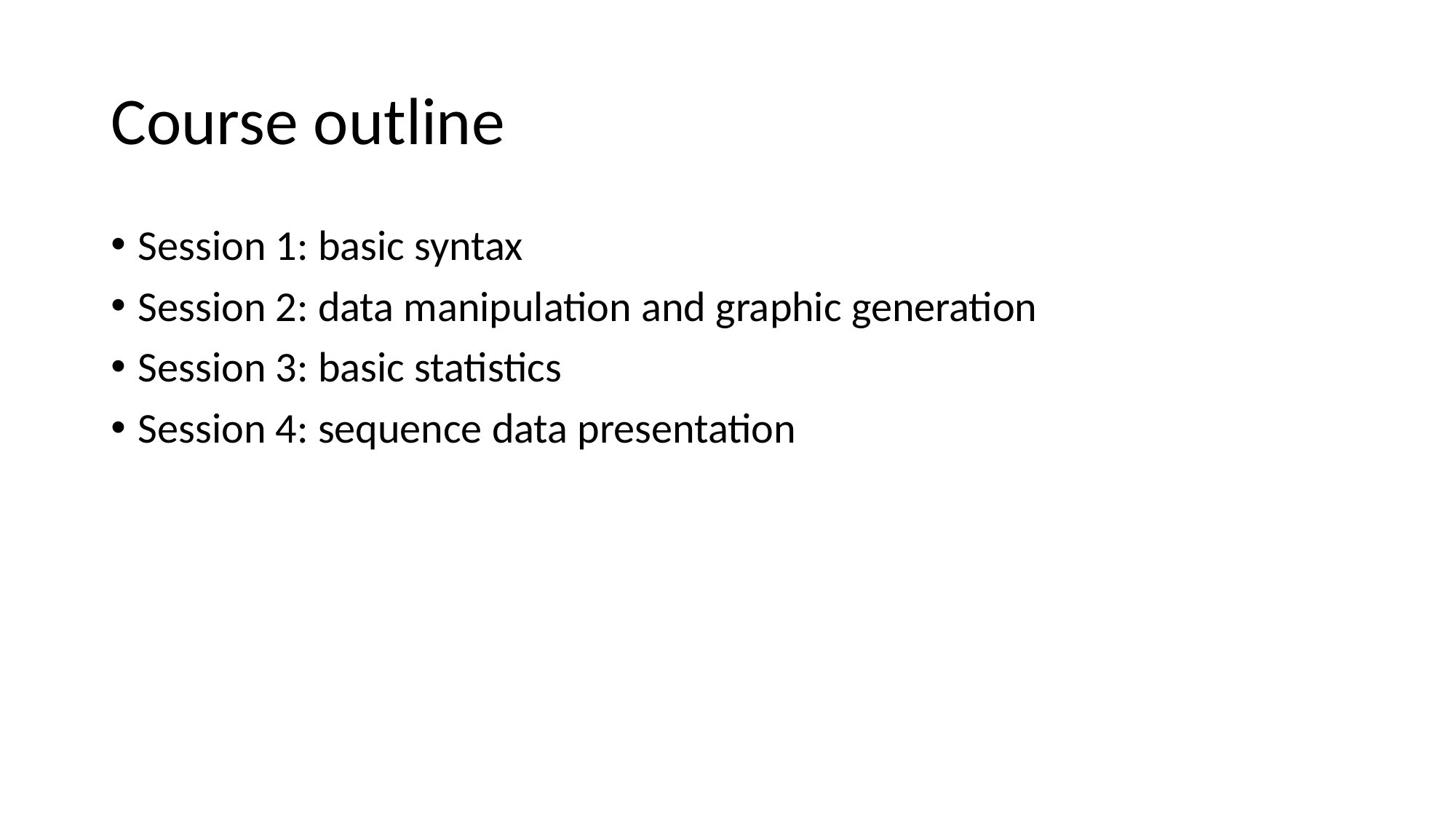

# Course outline
Session 1: basic syntax
Session 2: data manipulation and graphic generation
Session 3: basic statistics
Session 4: sequence data presentation